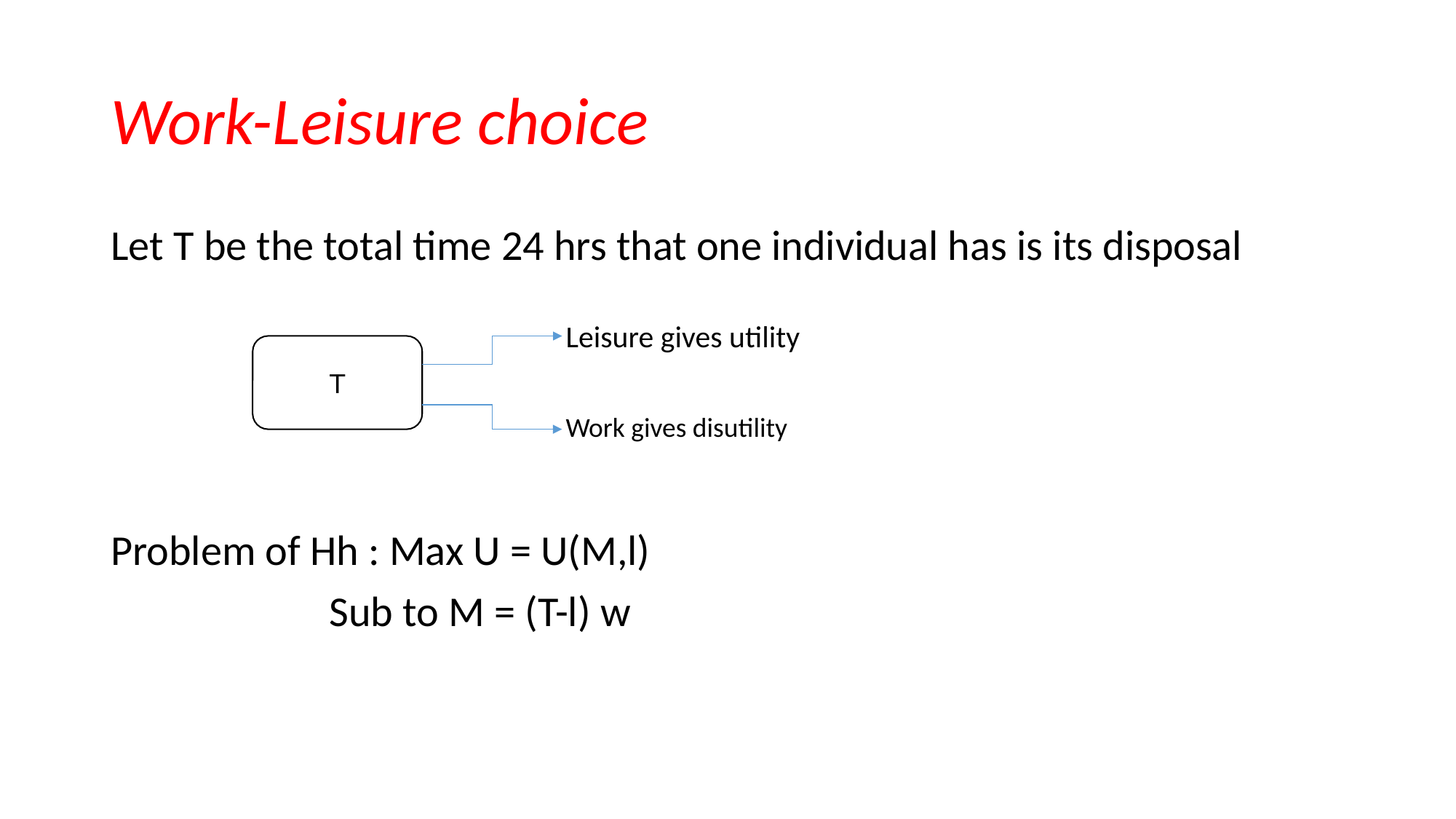

# Work-Leisure choice
Let T be the total time 24 hrs that one individual has is its disposal

Problem of Hh : Max U = U(M,l)
  		Sub to M = (T-l) w

Leisure gives utility
T
Work gives disutility